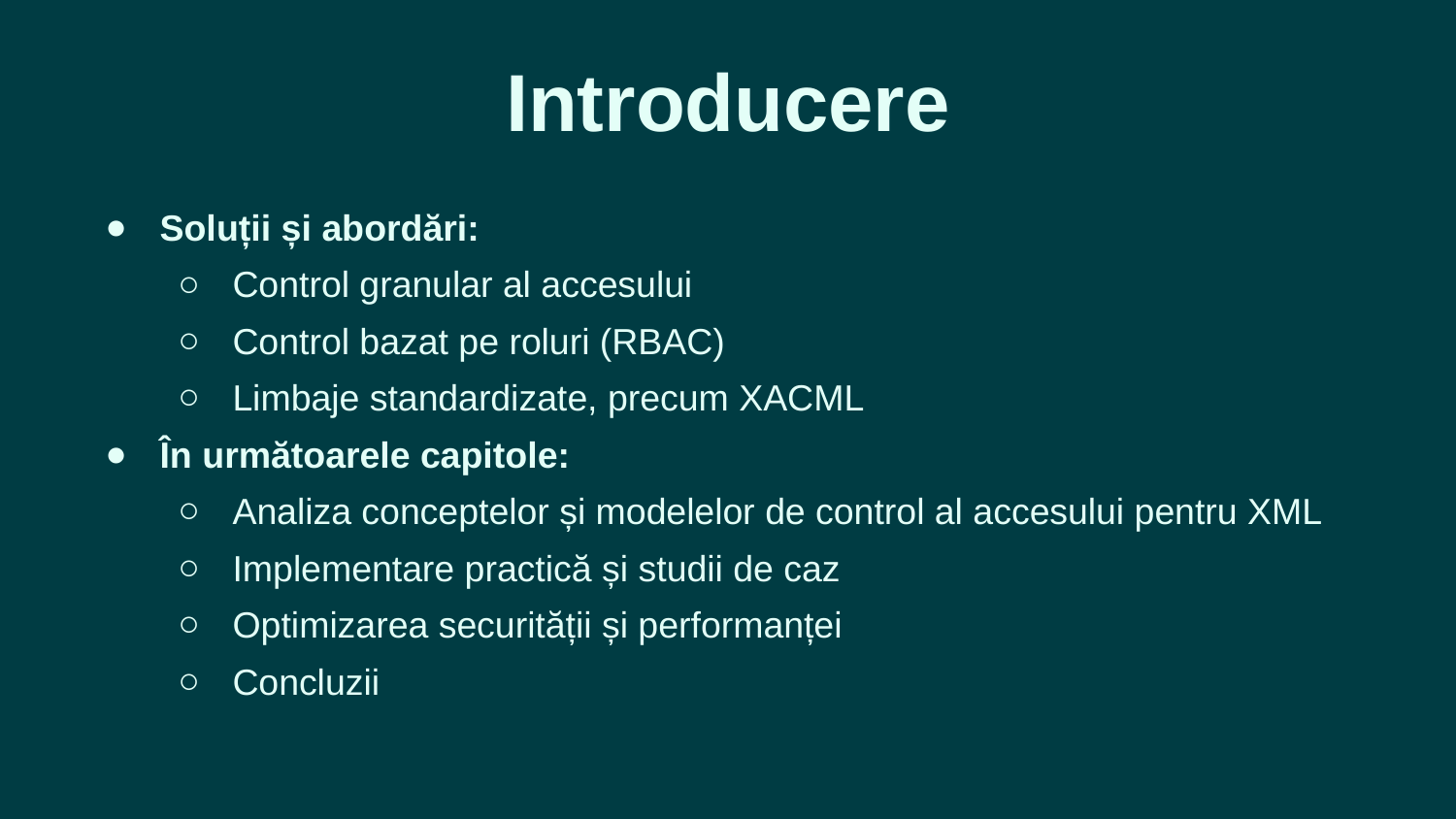

Introducere
Soluții și abordări:
Control granular al accesului
Control bazat pe roluri (RBAC)
Limbaje standardizate, precum XACML
În următoarele capitole:
Analiza conceptelor și modelelor de control al accesului pentru XML
Implementare practică și studii de caz
Optimizarea securității și performanței
Concluzii